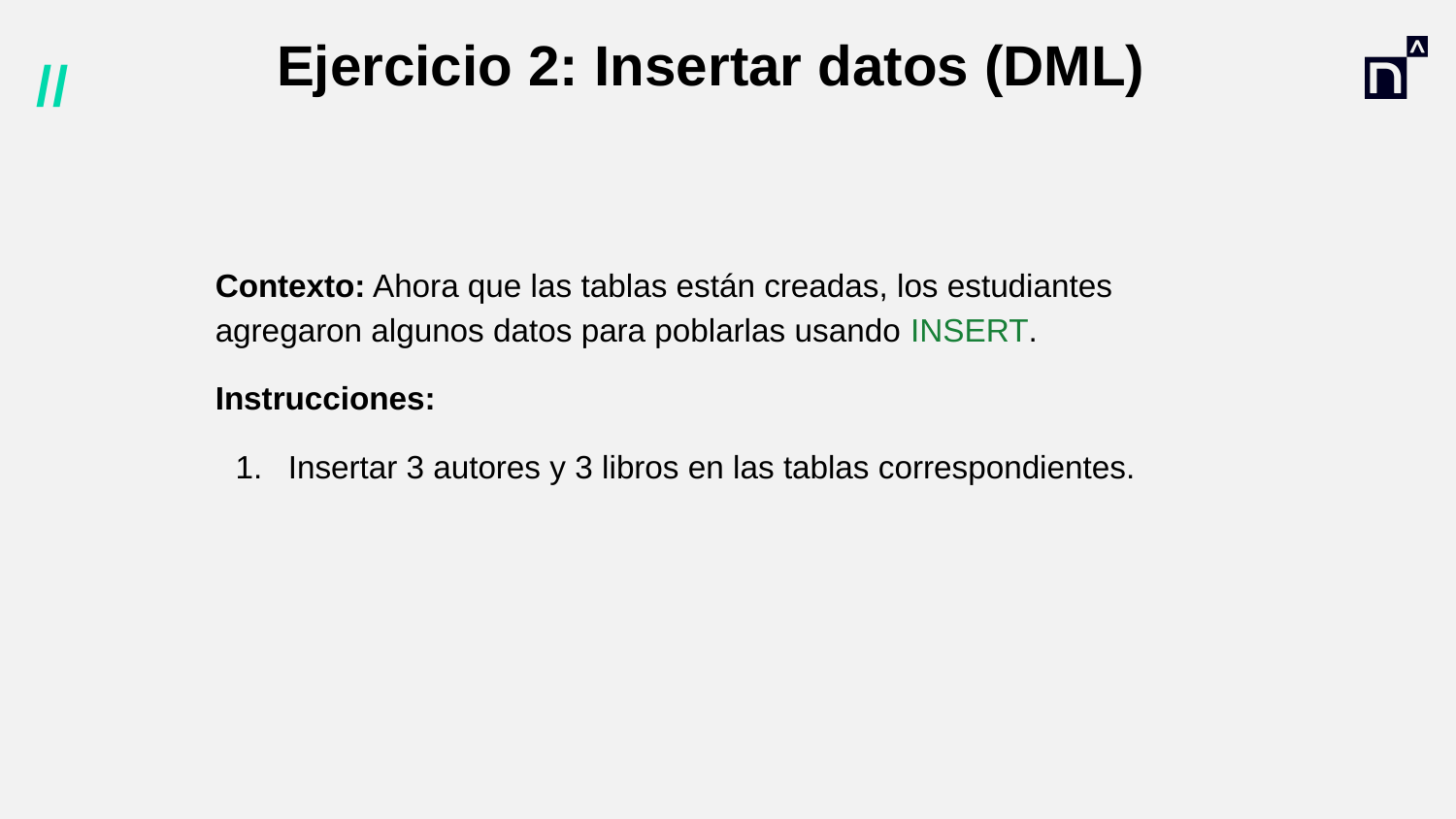

# Ejercicio 2: Insertar datos (DML)

Contexto: Ahora que las tablas están creadas, los estudiantes agregaron algunos datos para poblarlas usando INSERT.
Instrucciones:
Insertar 3 autores y 3 libros en las tablas correspondientes.